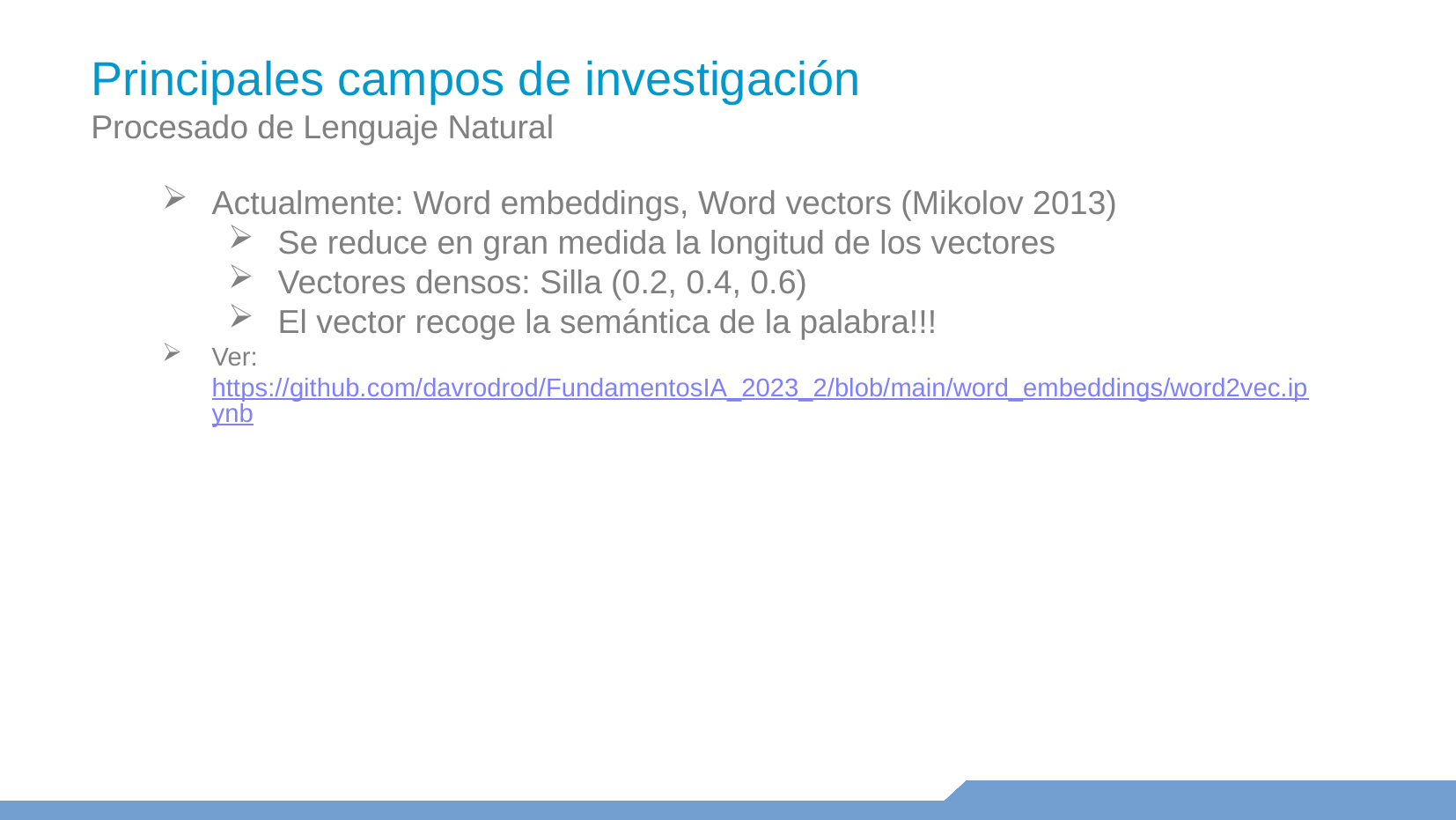

Principales campos de investigación
Procesado de Lenguaje Natural
Actualmente: Word embeddings, Word vectors (Mikolov 2013)
Se reduce en gran medida la longitud de los vectores
Vectores densos: Silla (0.2, 0.4, 0.6)
El vector recoge la semántica de la palabra!!!
Ver: https://github.com/davrodrod/FundamentosIA_2023_2/blob/main/word_embeddings/word2vec.ipynb